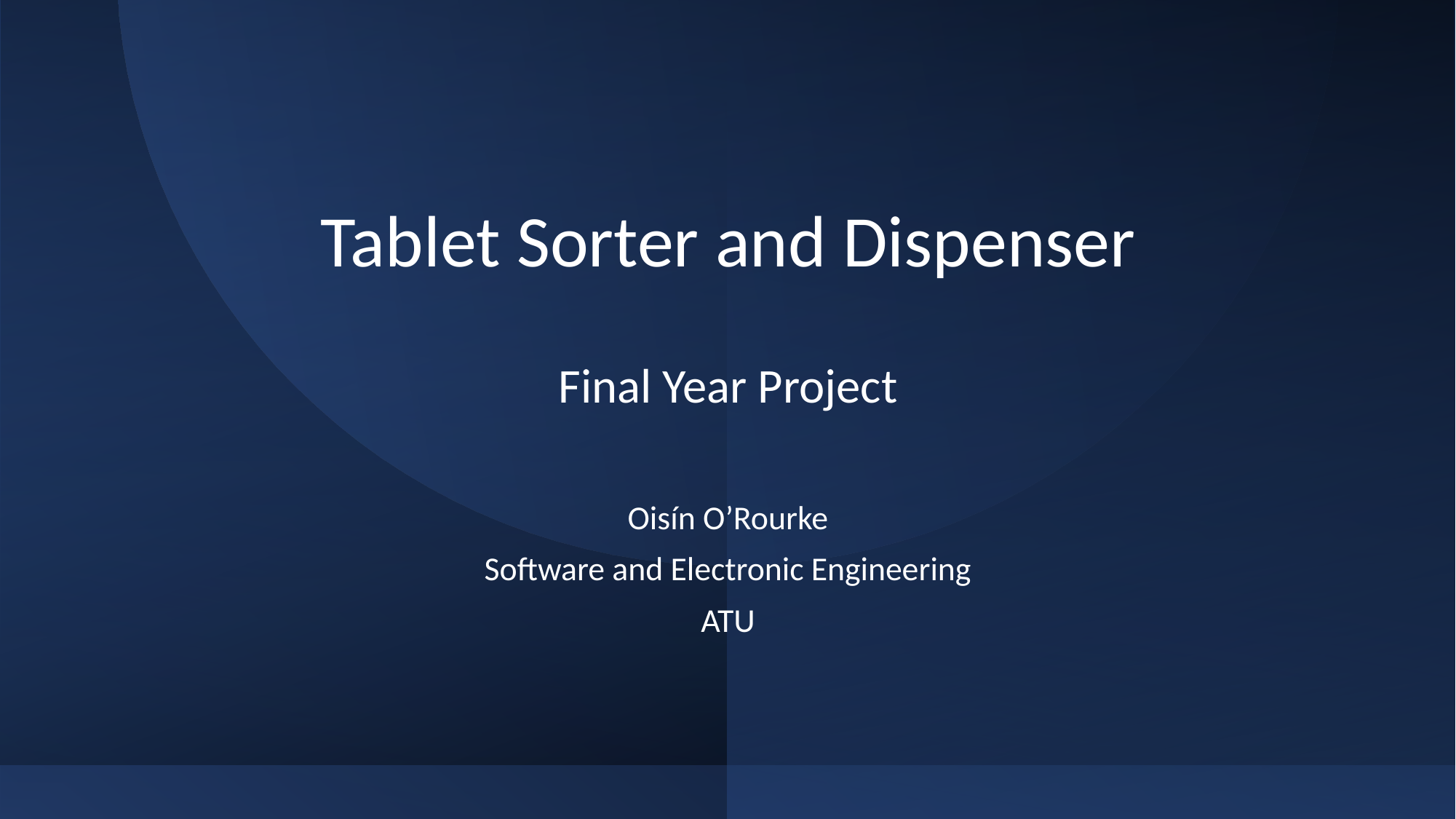

# Tablet Sorter and Dispenser Final Year Project
Oisín O’Rourke
Software and Electronic Engineering
ATU